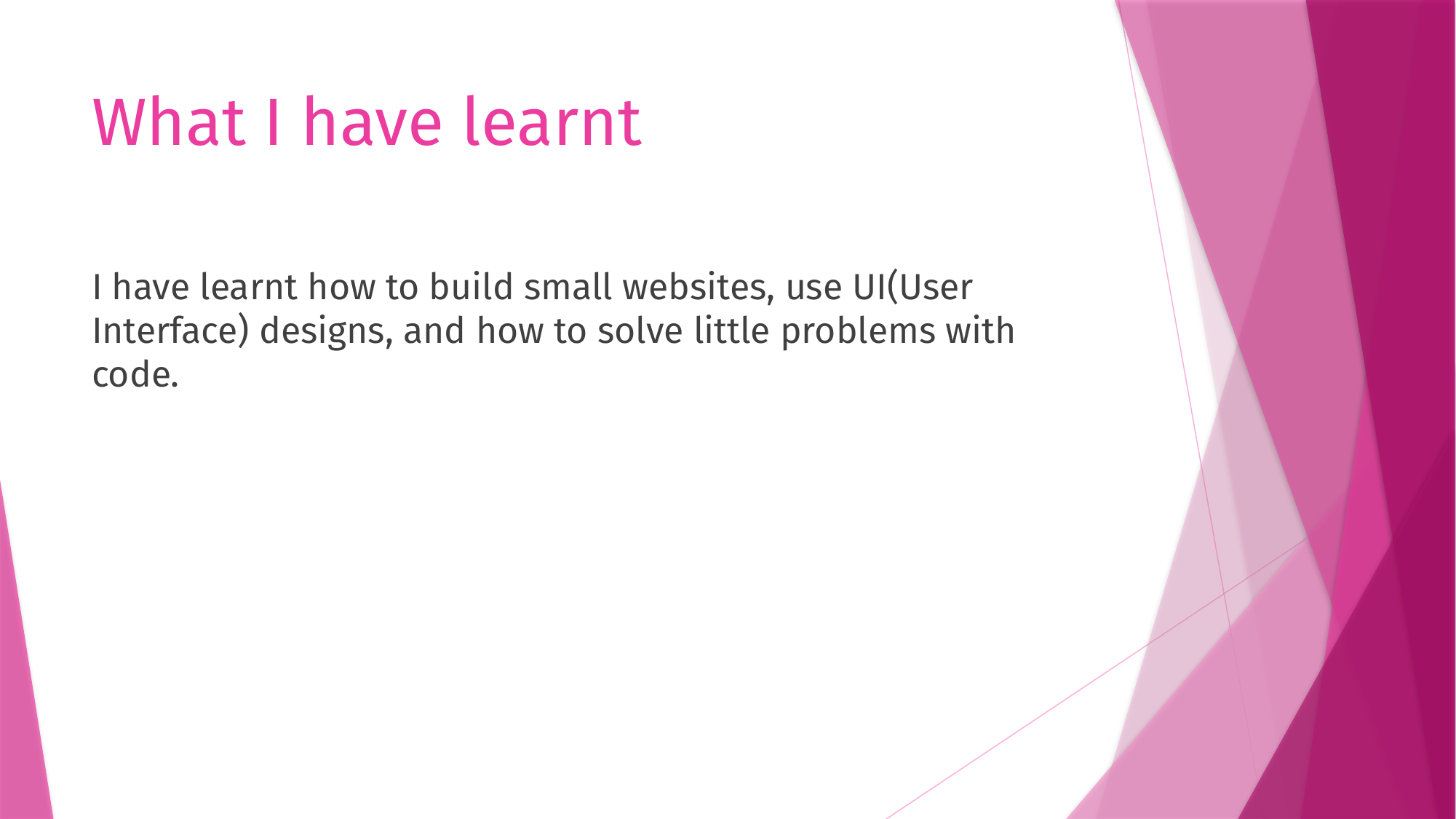

# What I have learnt
I have learnt how to build small websites, use UI(User Interface) designs, and how to solve little problems with code.